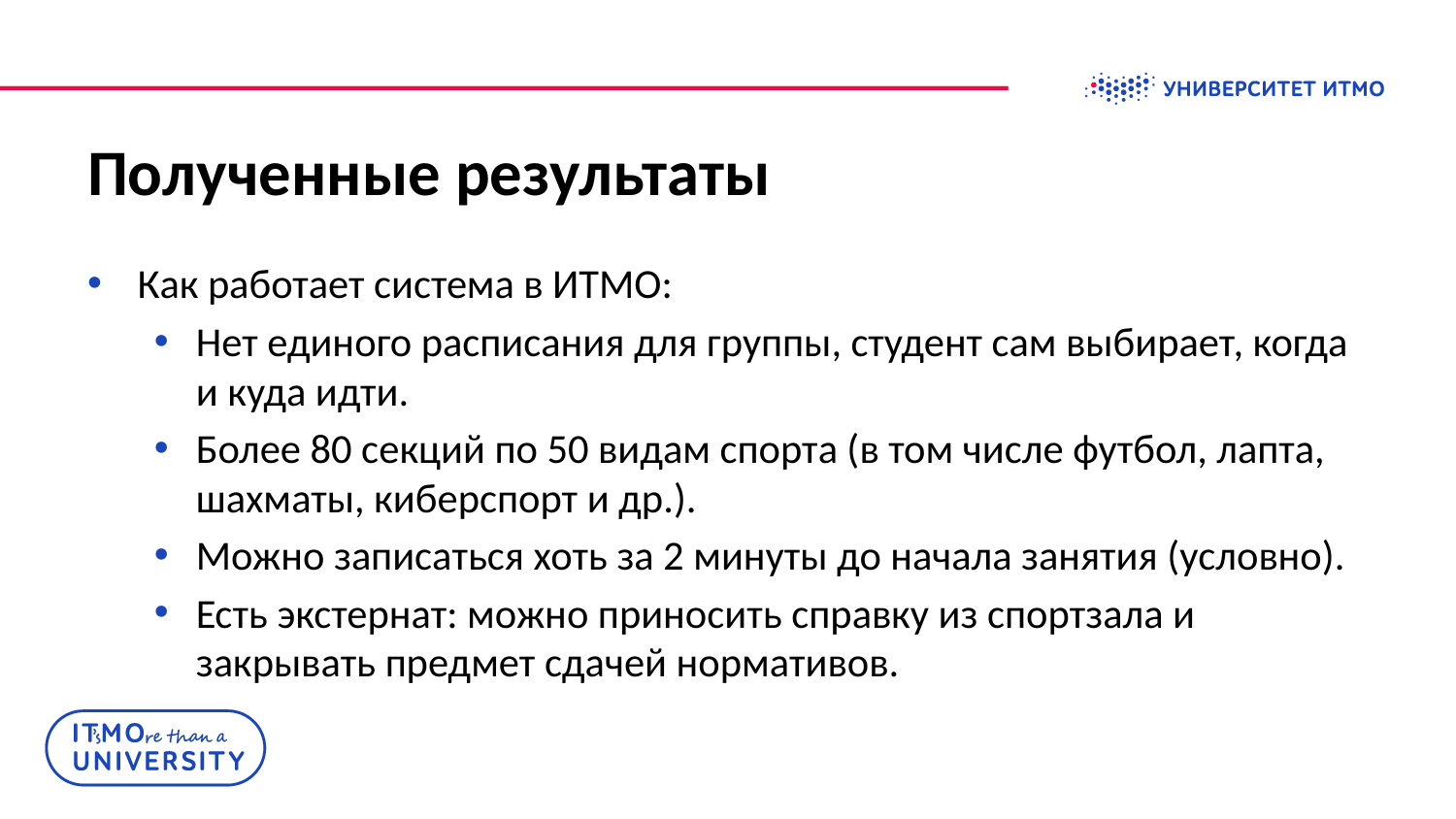

# Полученные результаты
Как работает система в ИТМО:
Нет единого расписания для группы, студент сам выбирает, когда и куда идти.
Более 80 секций по 50 видам спорта (в том числе футбол, лапта, шахматы, киберспорт и др.).
Можно записаться хоть за 2 минуты до начала занятия (условно).
Есть экстернат: можно приносить справку из спортзала и закрывать предмет сдачей нормативов.